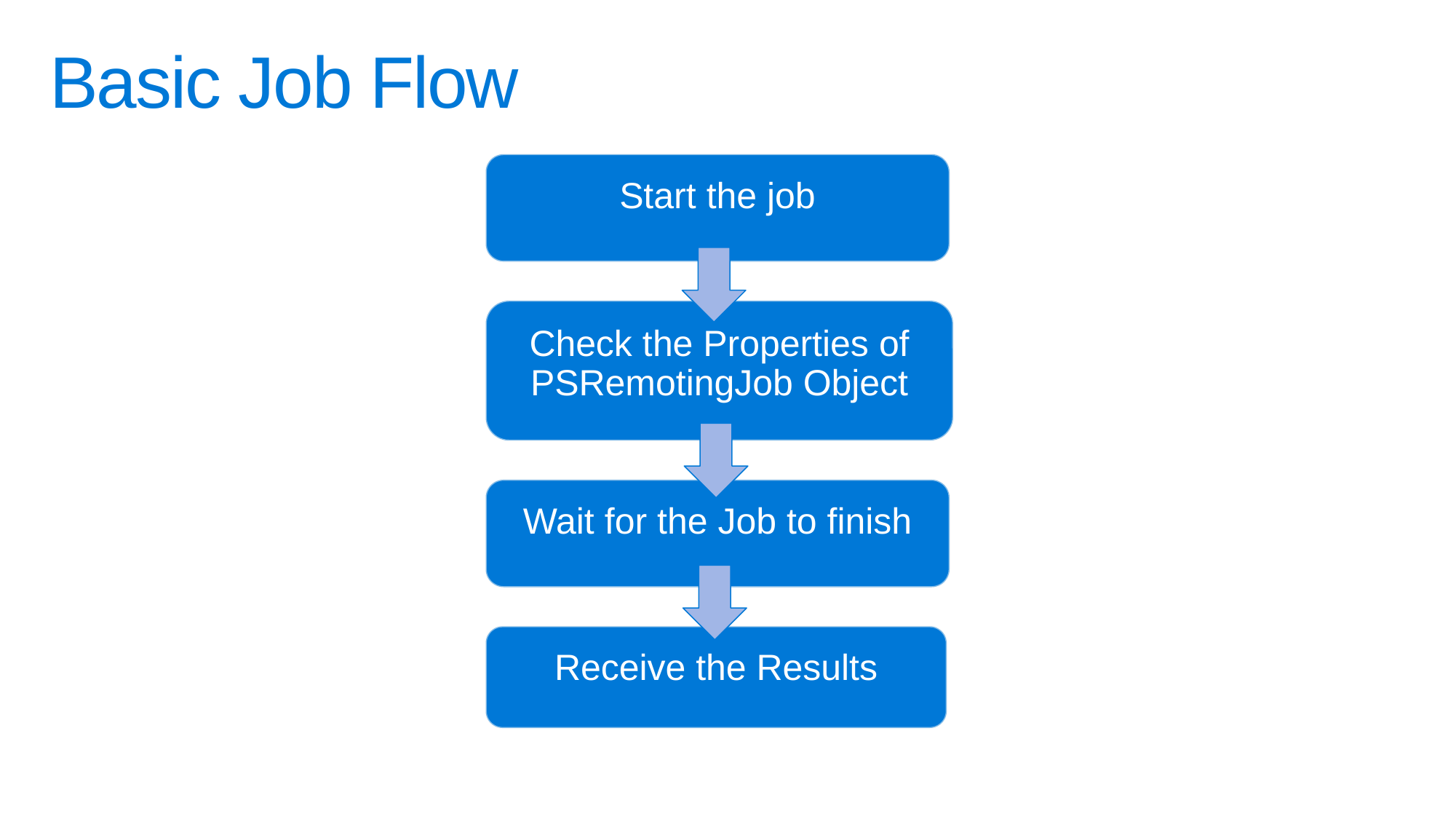

# Basic Job Flow
Start the job

Check the Properties of PSRemotingJob Object

Wait for the Job to finish

Receive the Results